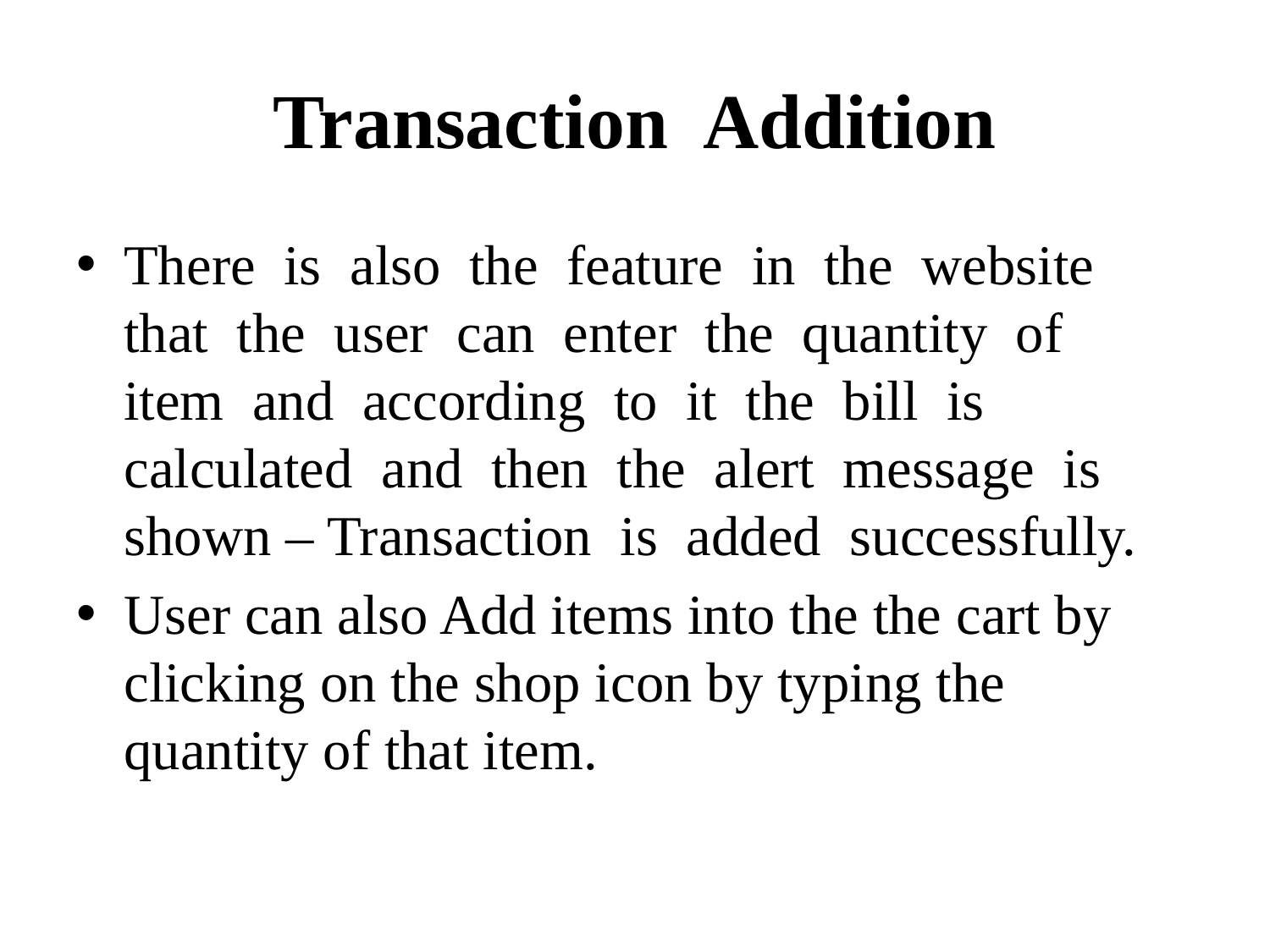

# Transaction  Addition
There  is  also  the  feature  in  the  website  that  the  user  can  enter  the  quantity  of  item  and  according  to  it  the  bill  is  calculated  and  then  the  alert  message  is  shown – Transaction  is  added  successfully.
User can also Add items into the the cart by clicking on the shop icon by typing the quantity of that item.